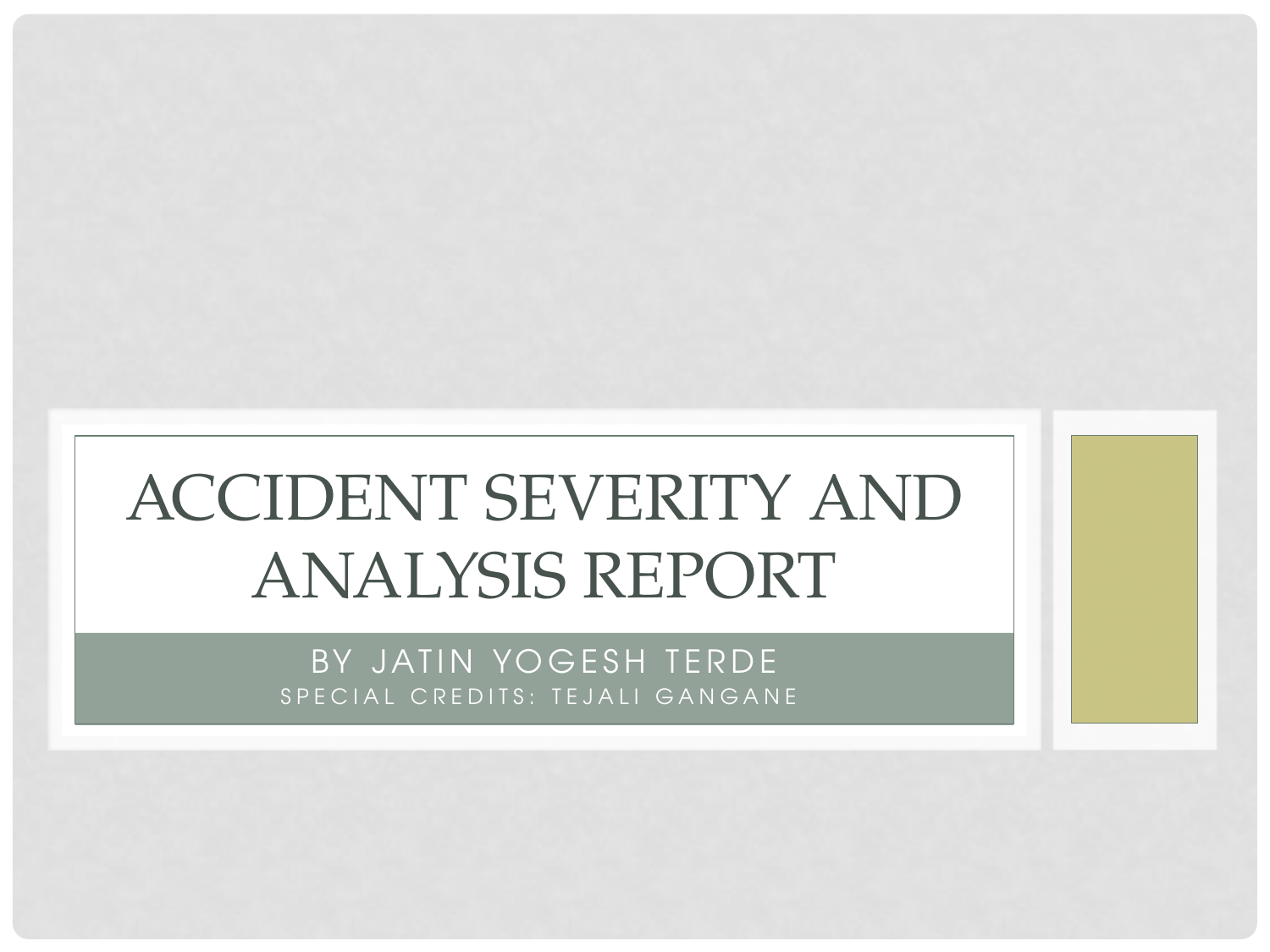

# ACCIDENT SEVERITY AND ANALYSIS REPORT
BY JATIN YOGESH TERDE
SPECIAL CREDITS: Tejali Gangane